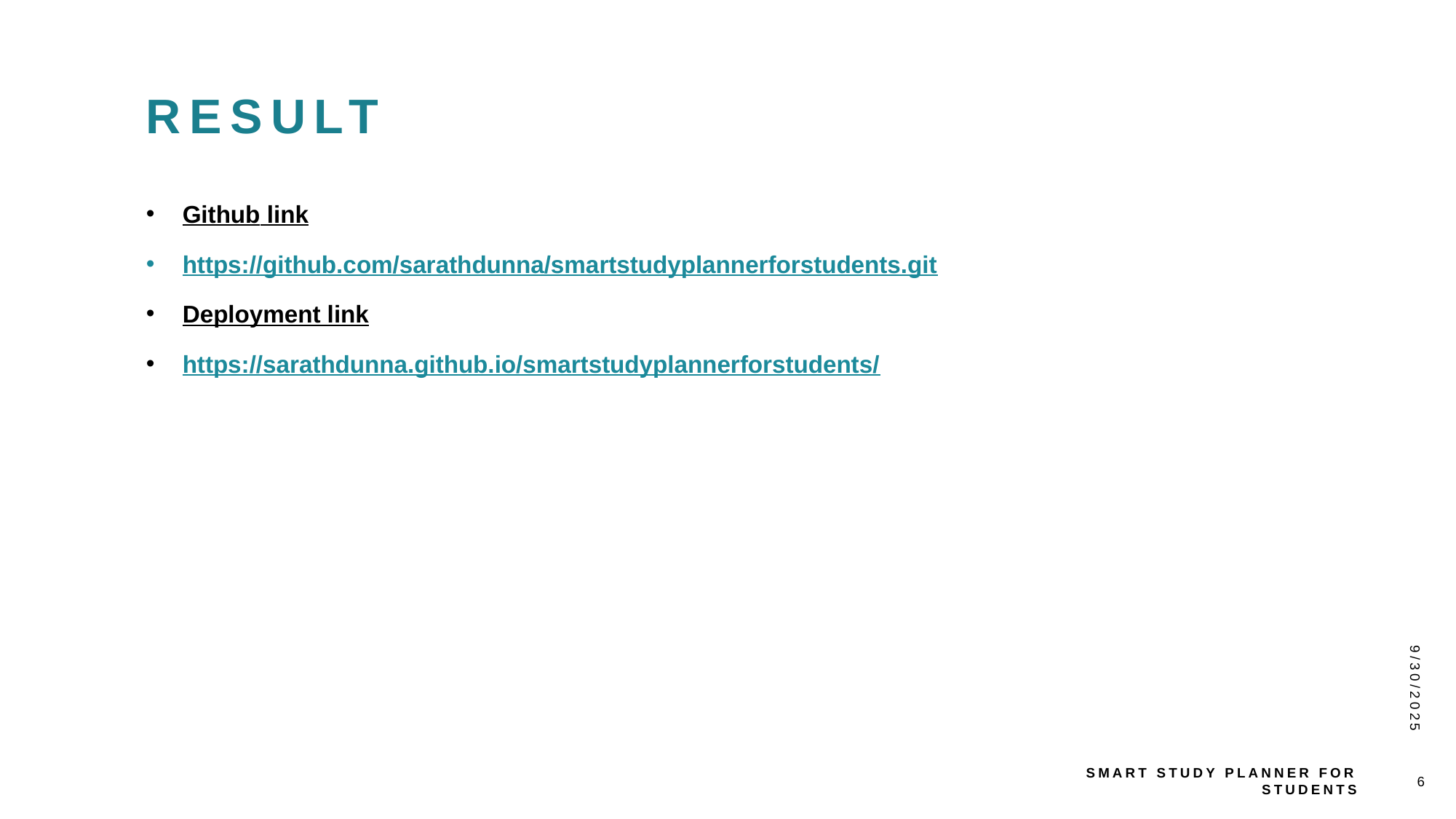

# Result
Github link
https://github.com/sarathdunna/smartstudyplannerforstudents.git
Deployment link
https://sarathdunna.github.io/smartstudyplannerforstudents/
9/30/2025
Smart Study Planner for Students
6